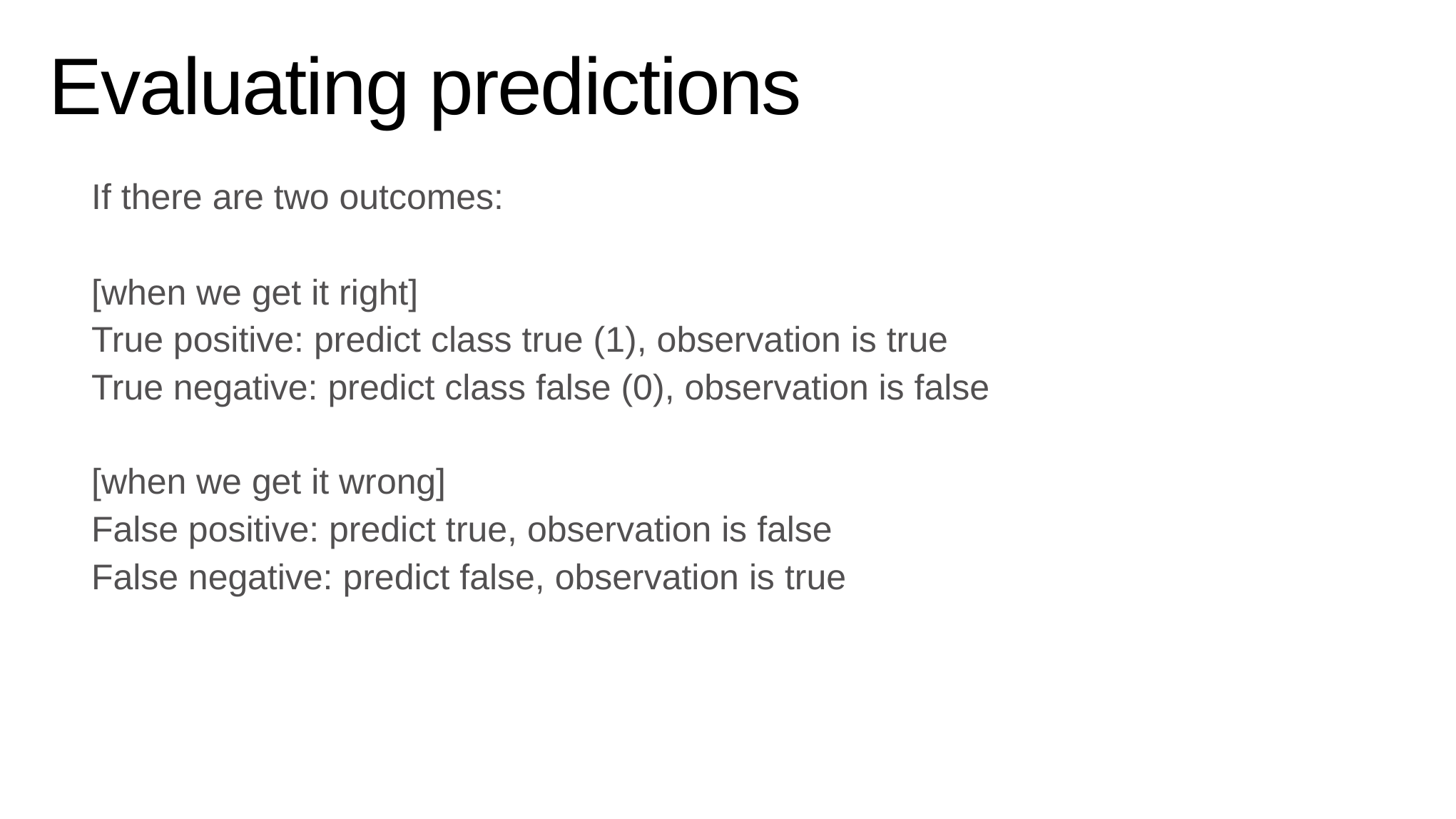

# Evaluating predictions
If there are two outcomes:

[when we get it right]
True positive: predict class true (1), observation is true
True negative: predict class false (0), observation is false

[when we get it wrong]
False positive: predict true, observation is false
False negative: predict false, observation is true